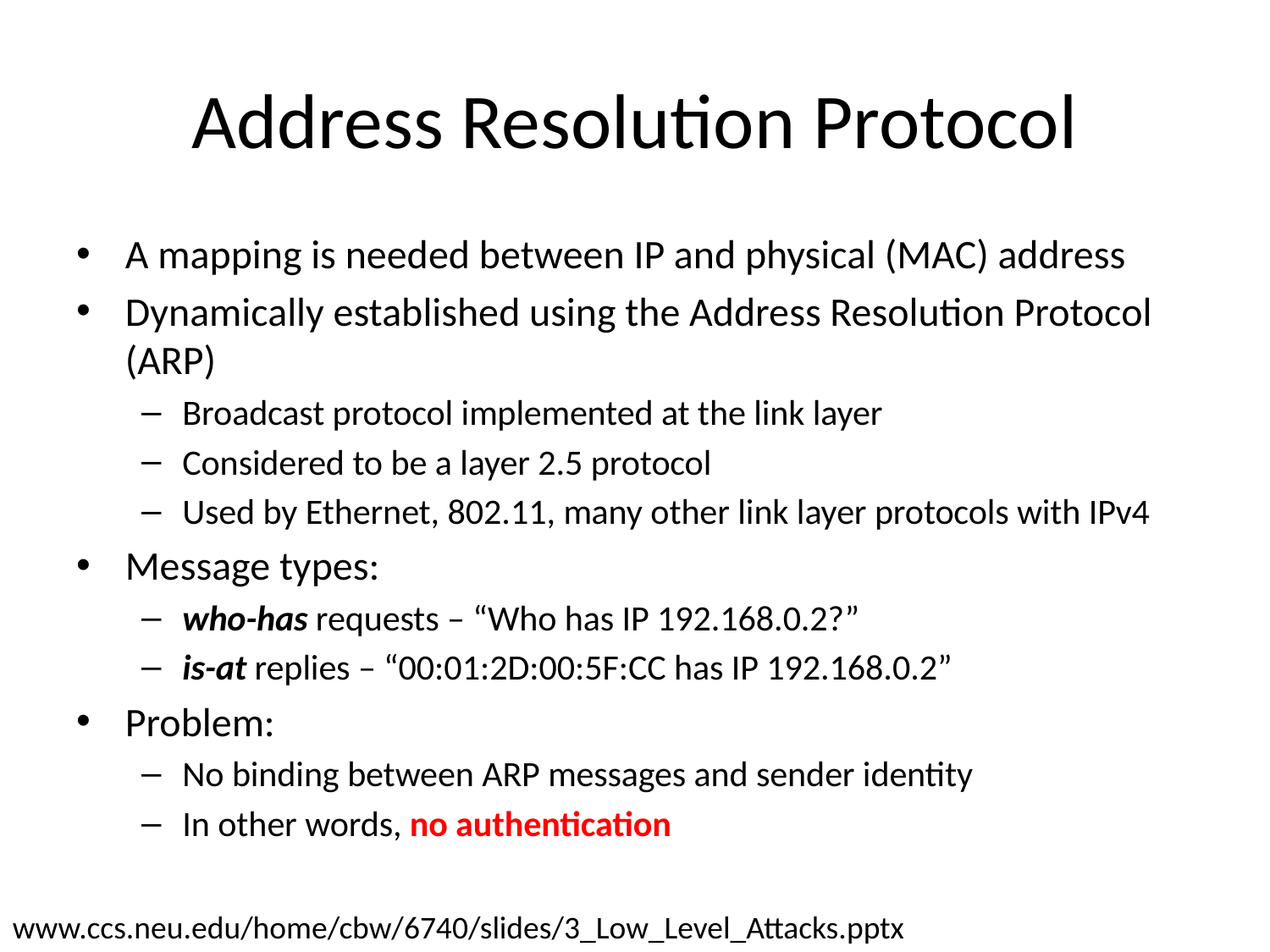

# Address Resolution Protocol
A mapping is needed between IP and physical (MAC) address
Dynamically established using the Address Resolution Protocol (ARP)
Broadcast protocol implemented at the link layer
Considered to be a layer 2.5 protocol
Used by Ethernet, 802.11, many other link layer protocols with IPv4
Message types:
who-has requests – “Who has IP 192.168.0.2?”
is-at replies – “00:01:2D:00:5F:CC has IP 192.168.0.2”
Problem:
No binding between ARP messages and sender identity
In other words, no authentication
www.ccs.neu.edu/home/cbw/6740/slides/3_Low_Level_Attacks.pptx